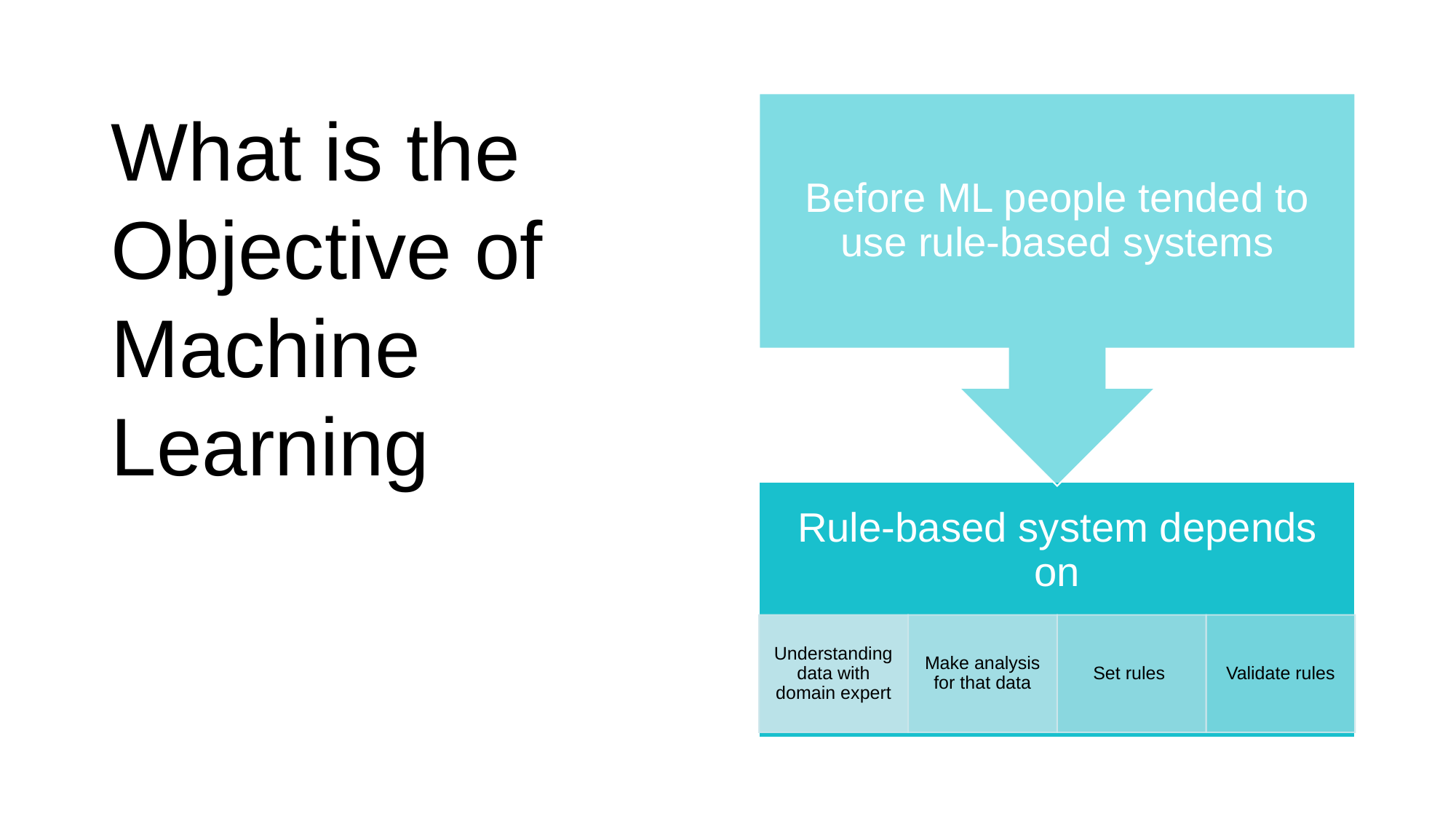

# What is the Objective of Machine Learning
Rule-based system depends on
Understanding data with domain expert
Make analysis for that data
Set rules
Validate rules
Before ML people tended to use rule-based systems